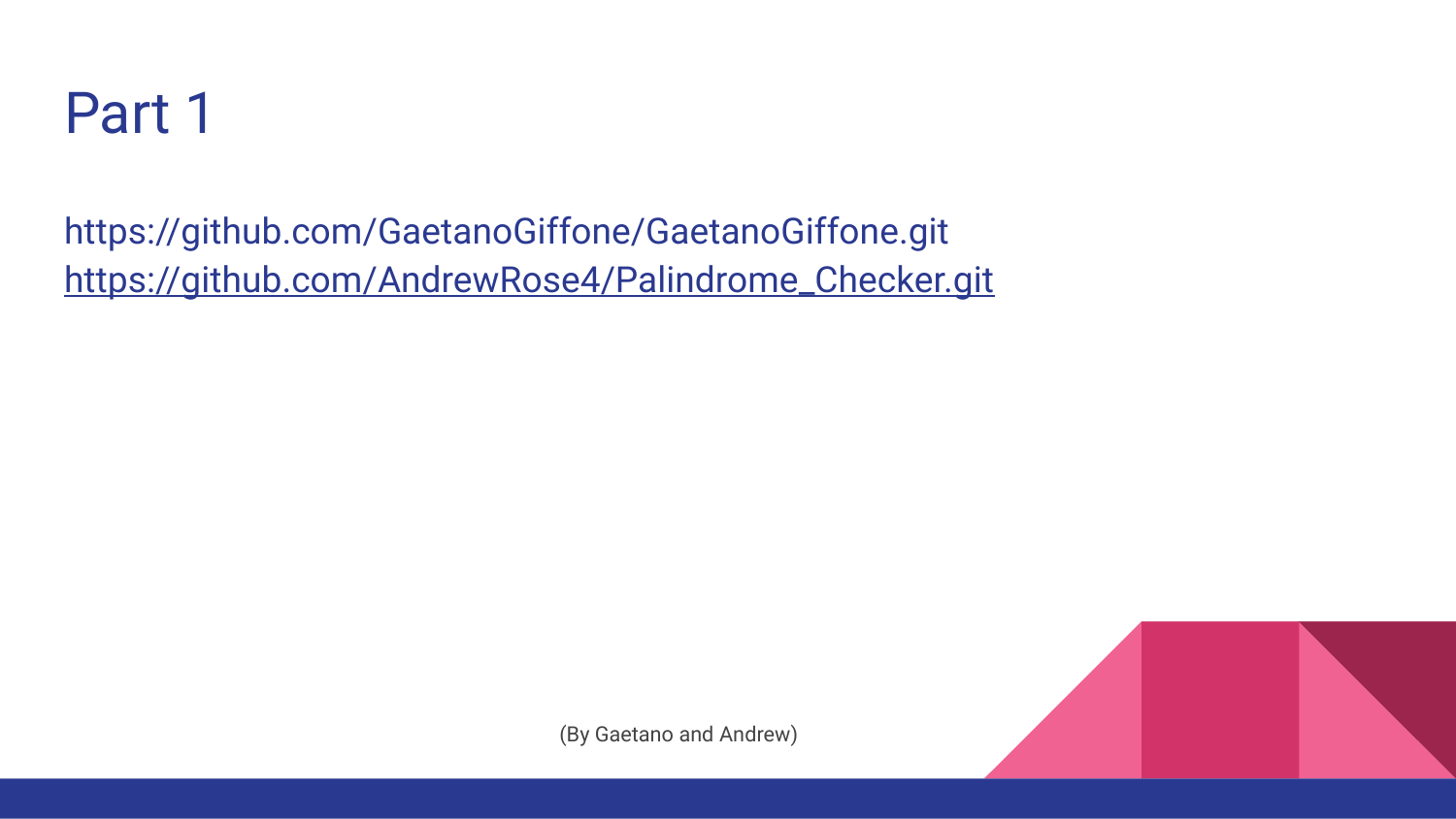

# Part 1
https://github.com/GaetanoGiffone/GaetanoGiffone.git
https://github.com/AndrewRose4/Palindrome_Checker.git

   (By Gaetano and Andrew)